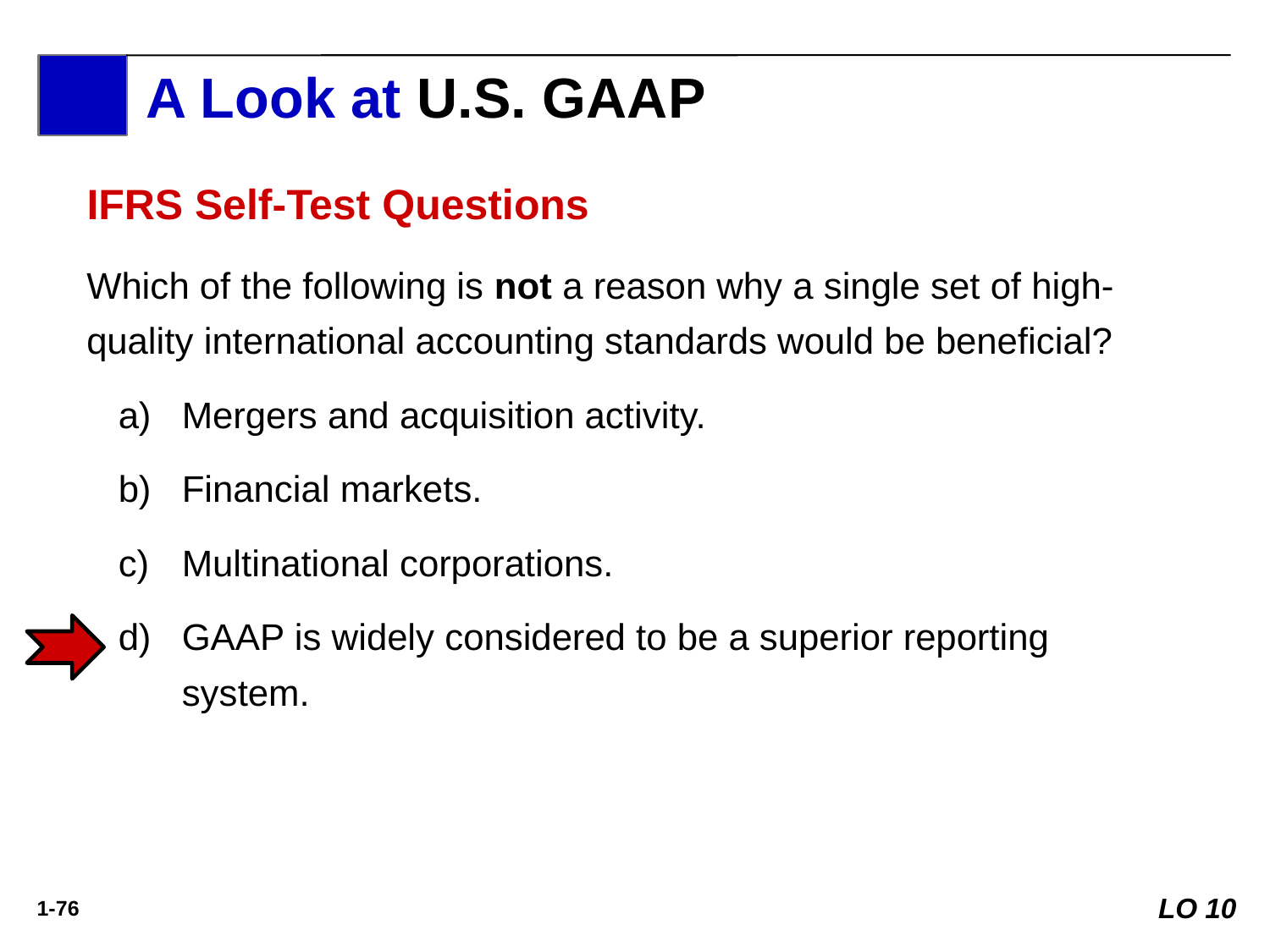

A Look at U.S. GAAP
A Look at IFRS
IFRS Self-Test Questions
Which of the following is not a reason why a single set of high-quality international accounting standards would be beneficial?
Mergers and acquisition activity.
Financial markets.
Multinational corporations.
GAAP is widely considered to be a superior reporting system.

LO 10